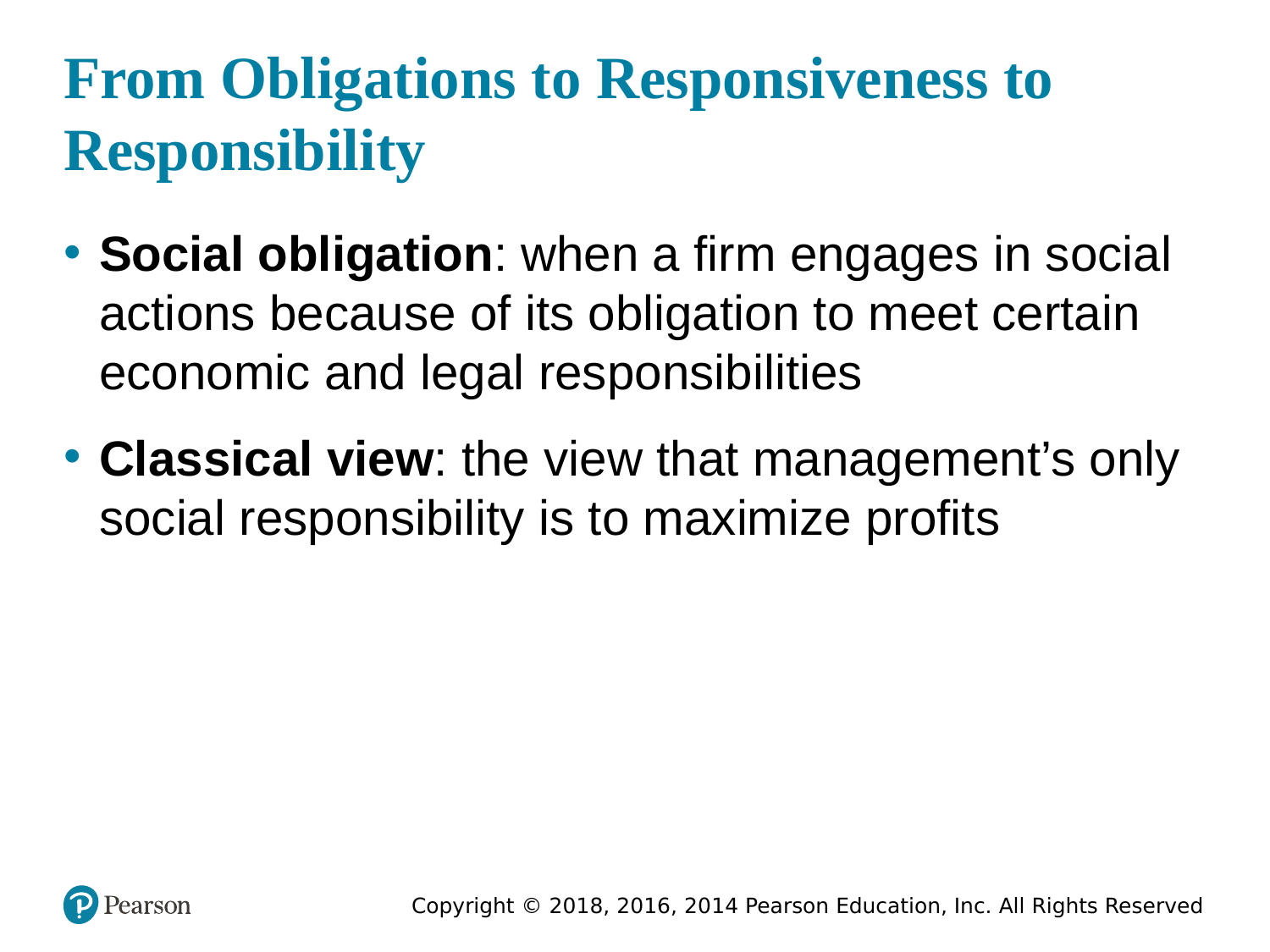

# From Obligations to Responsiveness to Responsibility
Social obligation: when a firm engages in social actions because of its obligation to meet certain economic and legal responsibilities
Classical view: the view that management’s only social responsibility is to maximize profits